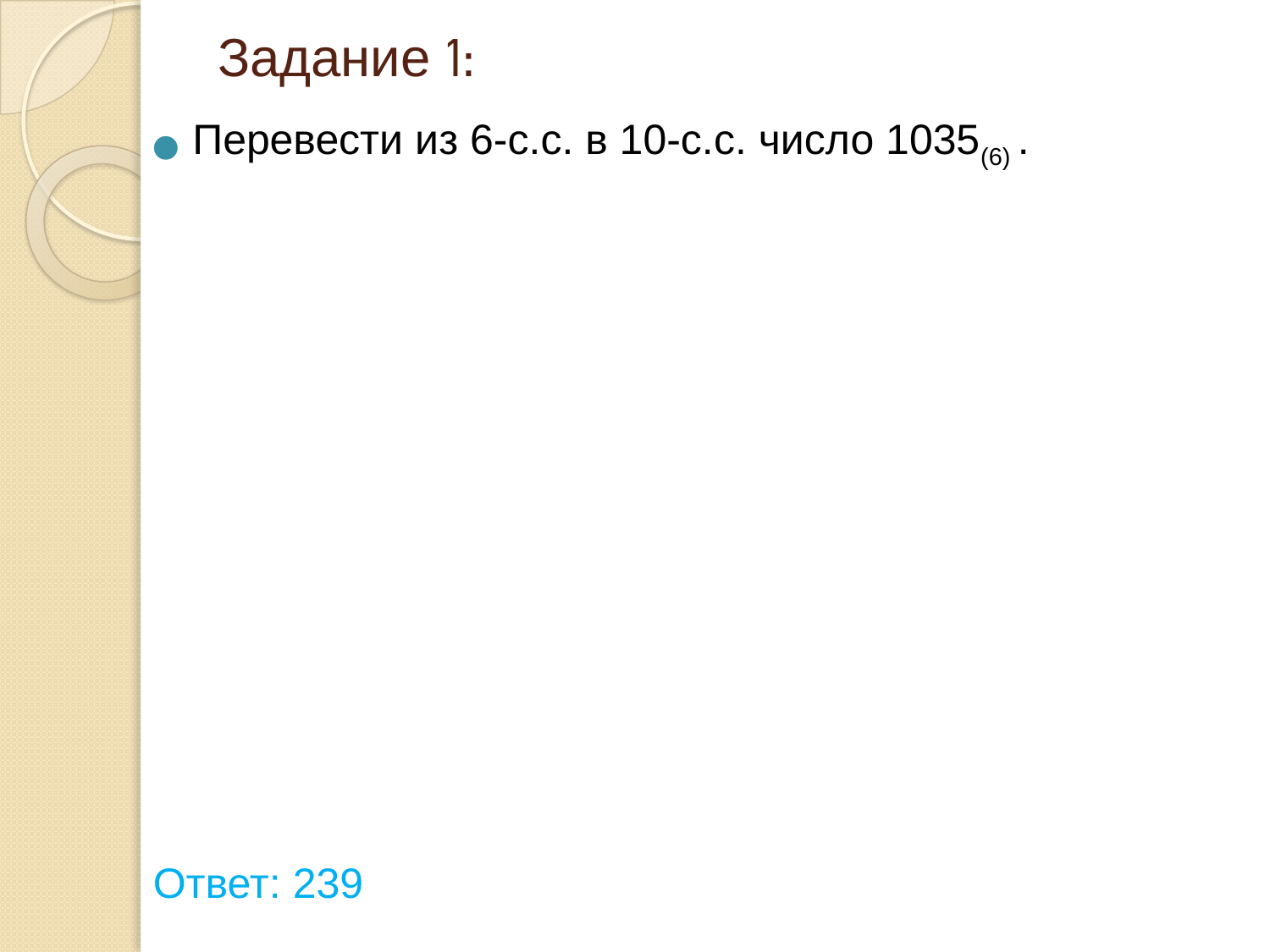

# Задание 1:
Перевести из 6-с.с. в 10-с.с. число 1035(6) .

Ответ: 239